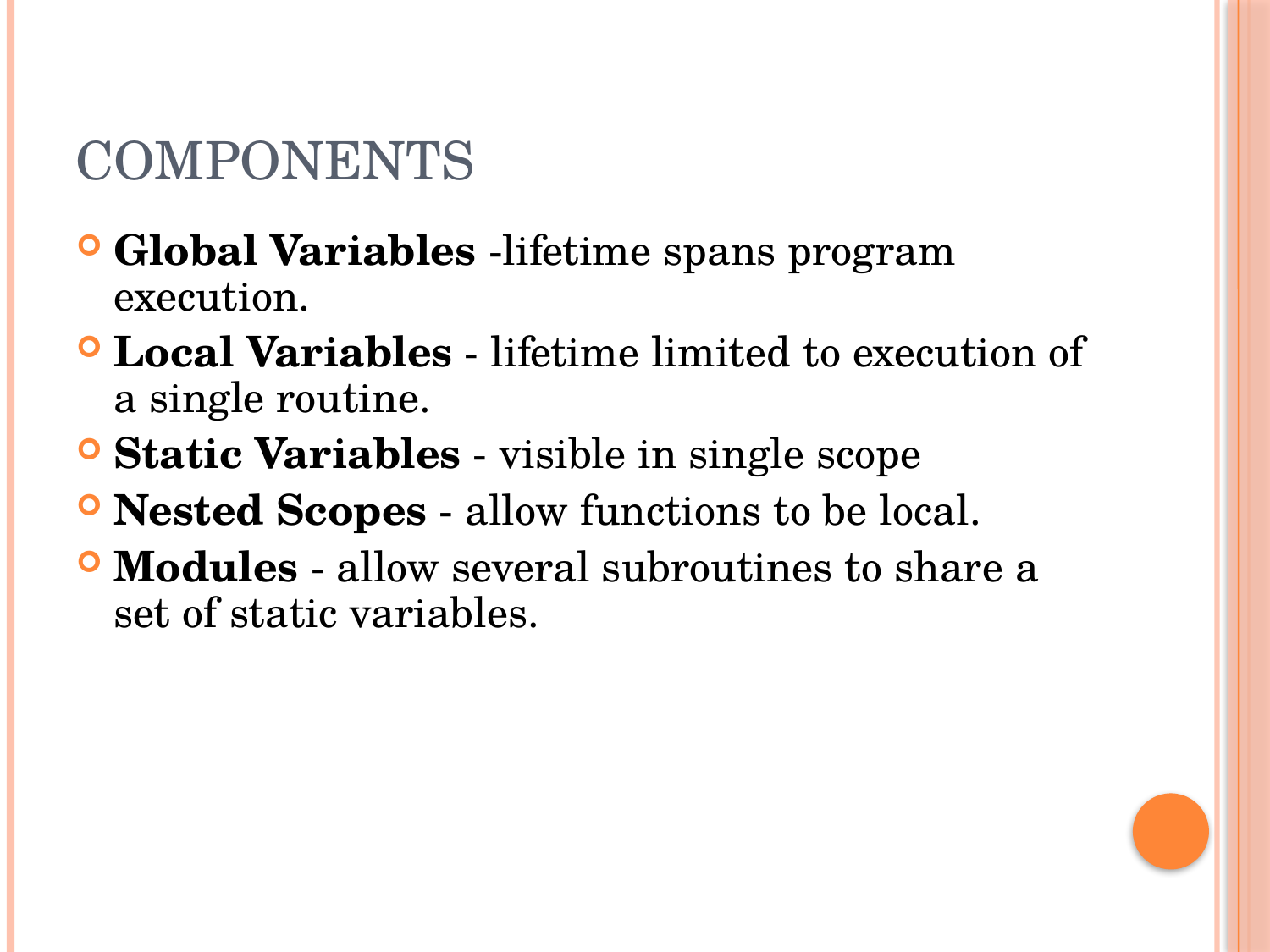

# Components
Global Variables -lifetime spans program execution.
Local Variables - lifetime limited to execution of a single routine.
Static Variables - visible in single scope
Nested Scopes - allow functions to be local.
Modules - allow several subroutines to share a set of static variables.